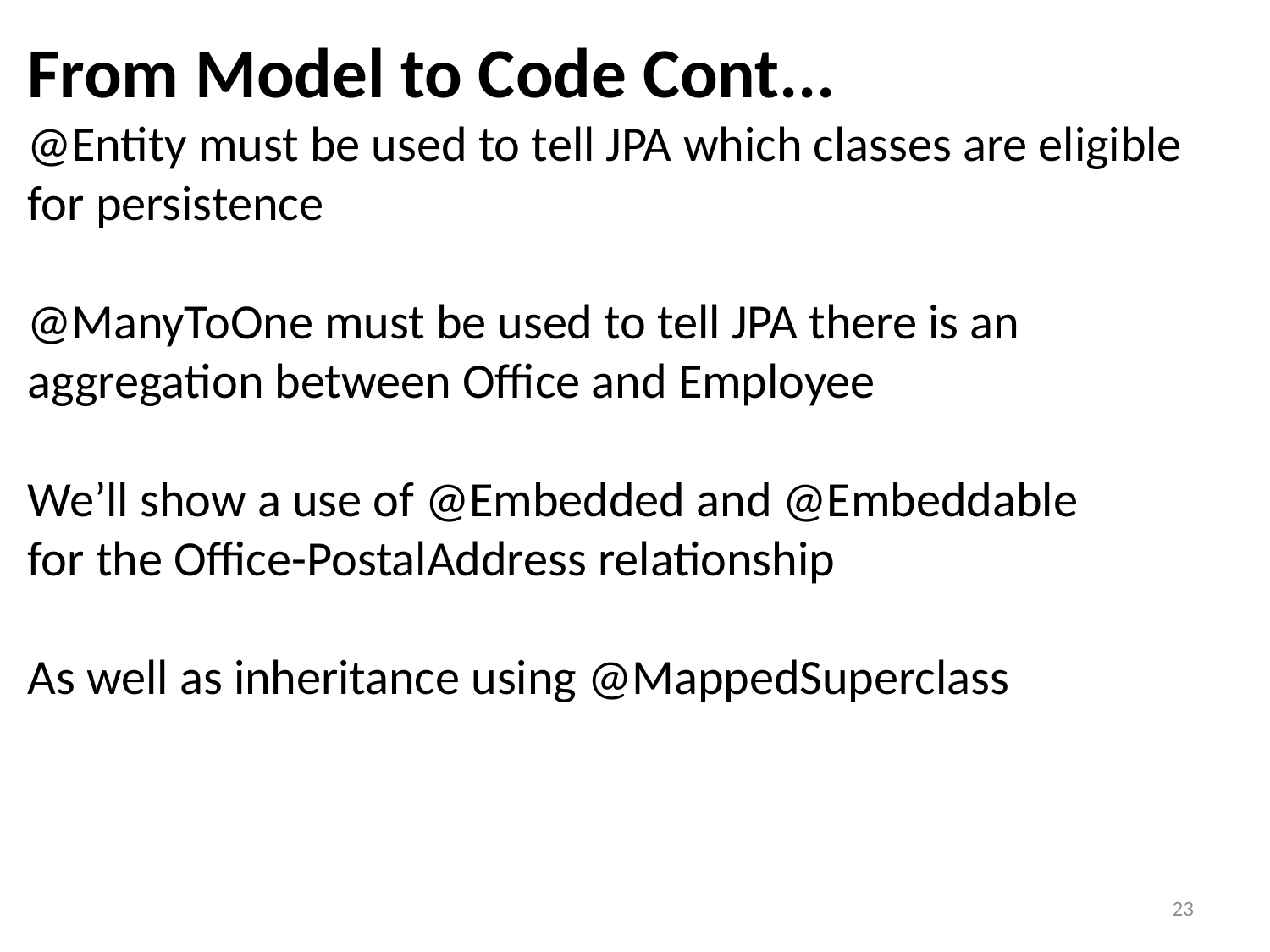

From Model to Code Cont...
@Entity must be used to tell JPA which classes are eligible for persistence

@ManyToOne must be used to tell JPA there is an aggregation between Office and Employee

We’ll show a use of @Embedded and @Embeddable
for the Office-PostalAddress relationship

As well as inheritance using @MappedSuperclass
23